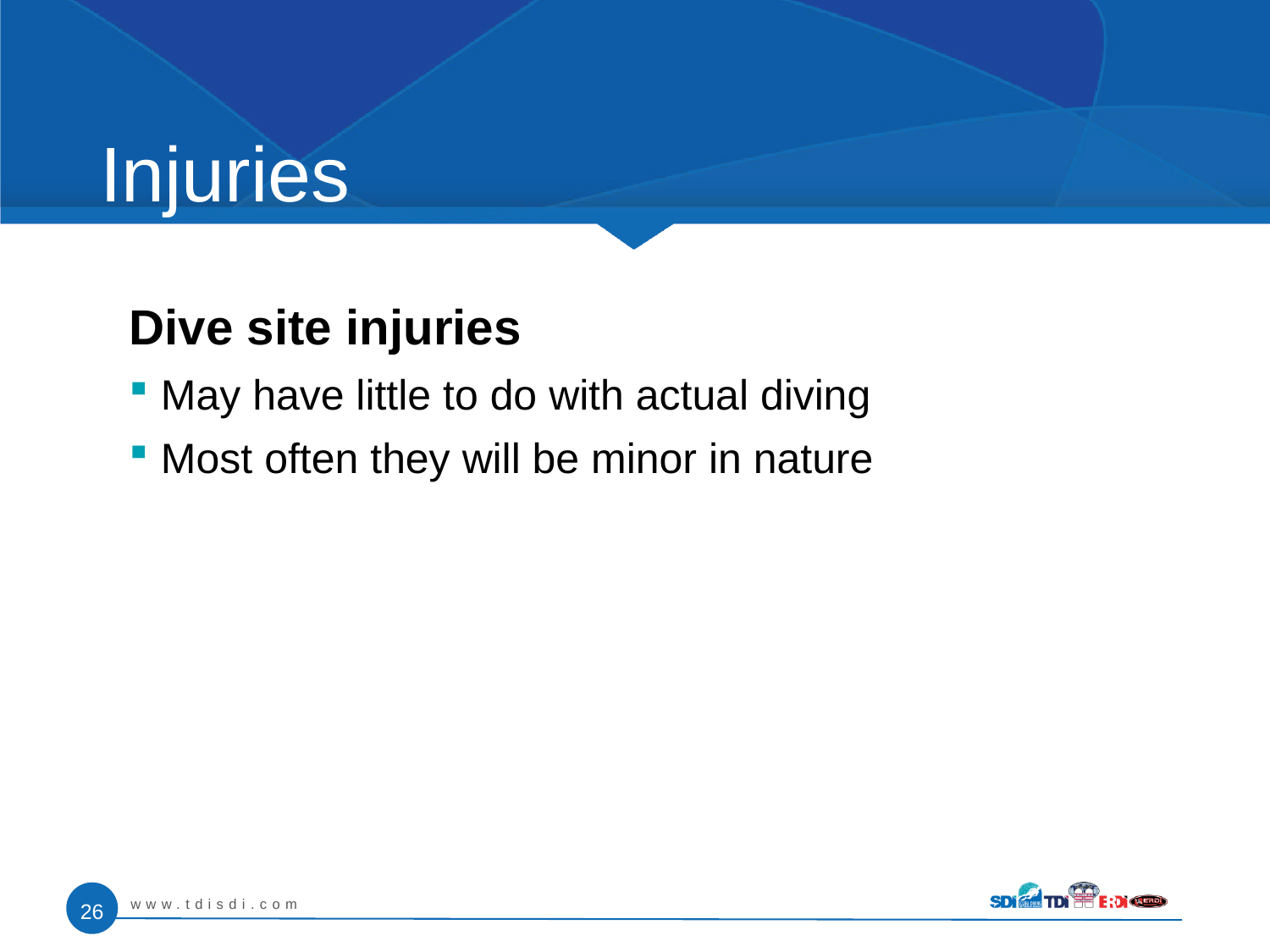

# Injuries
Dive site injuries
May have little to do with actual diving
Most often they will be minor in nature
www.tdisdi.com
26